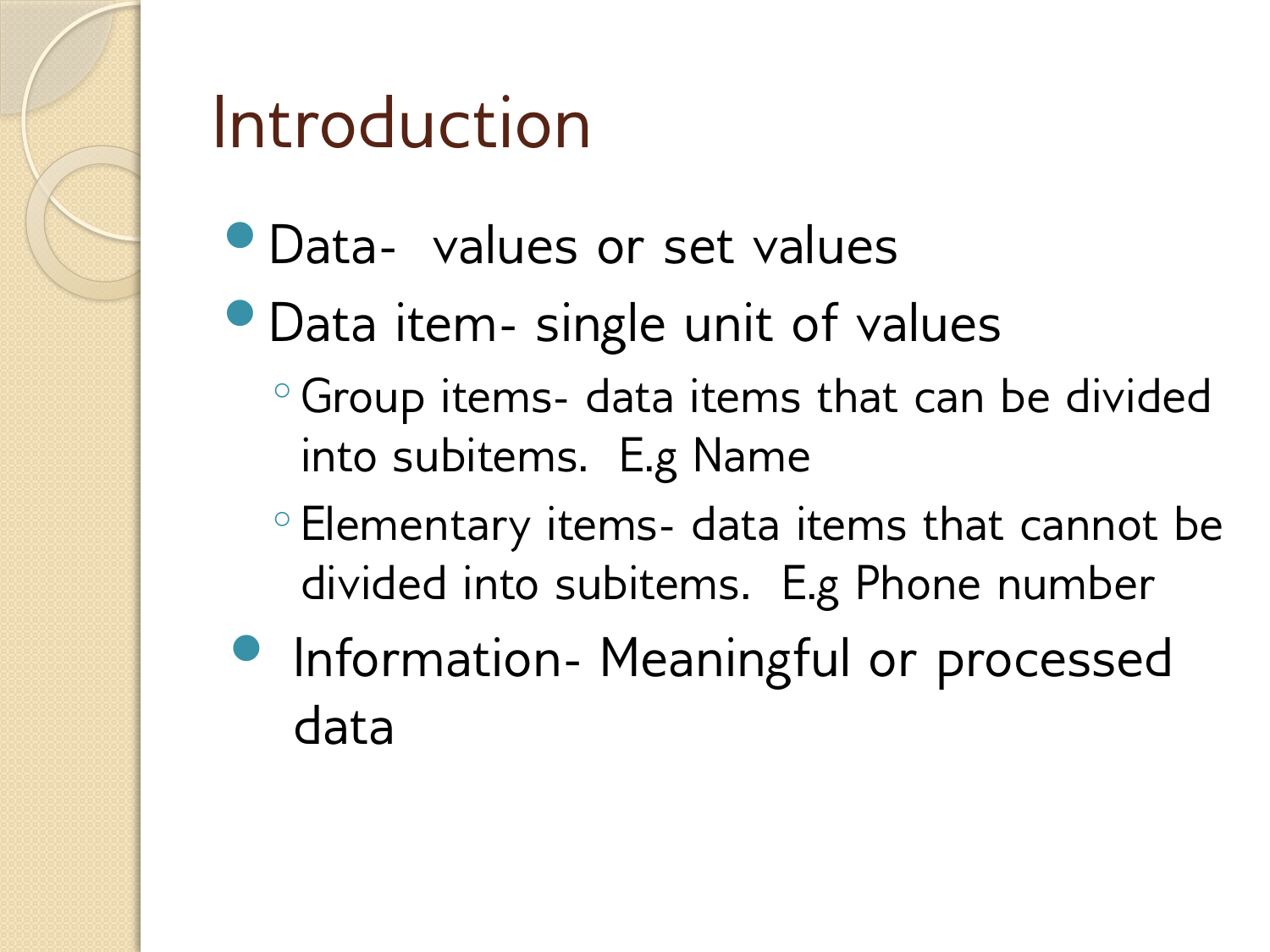

# Introduction
Data-  values or set values
Data item- single unit of values
Group items- data items that can be divided into subitems.  E.g Name
Elementary items- data items that cannot be divided into subitems.  E.g Phone number
Information- Meaningful or processed data